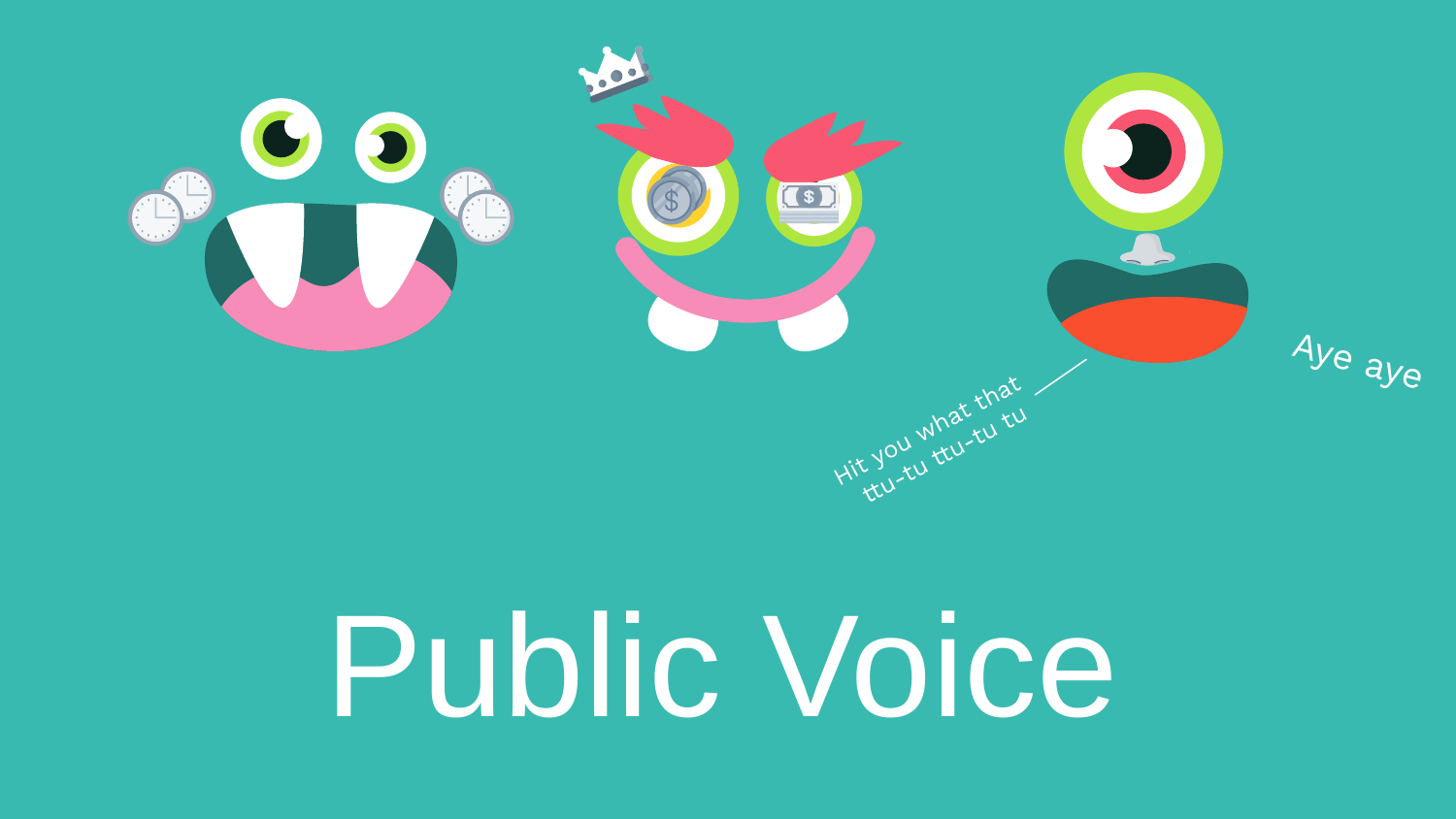

Aye aye
Hit you what that
ttu-tu ttu-tu tu
# Public Voice